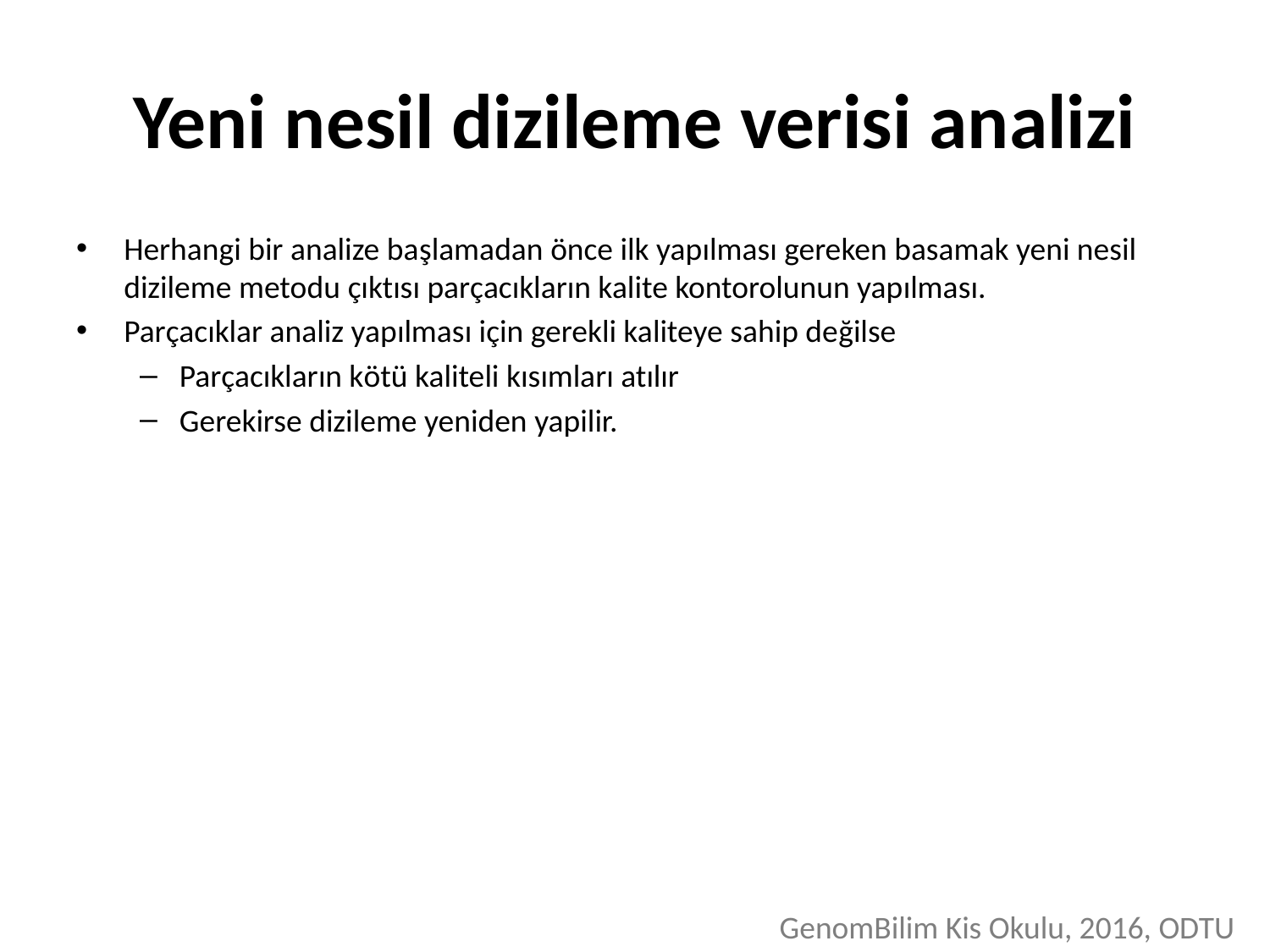

# Yeni nesil dizileme verisi analizi
Herhangi bir analize başlamadan önce ilk yapılması gereken basamak yeni nesil dizileme metodu çıktısı parçacıkların kalite kontorolunun yapılması.
Parçacıklar analiz yapılması için gerekli kaliteye sahip değilse
Parçacıkların kötü kaliteli kısımları atılır
Gerekirse dizileme yeniden yapilir.
GenomBilim Kis Okulu, 2016, ODTU